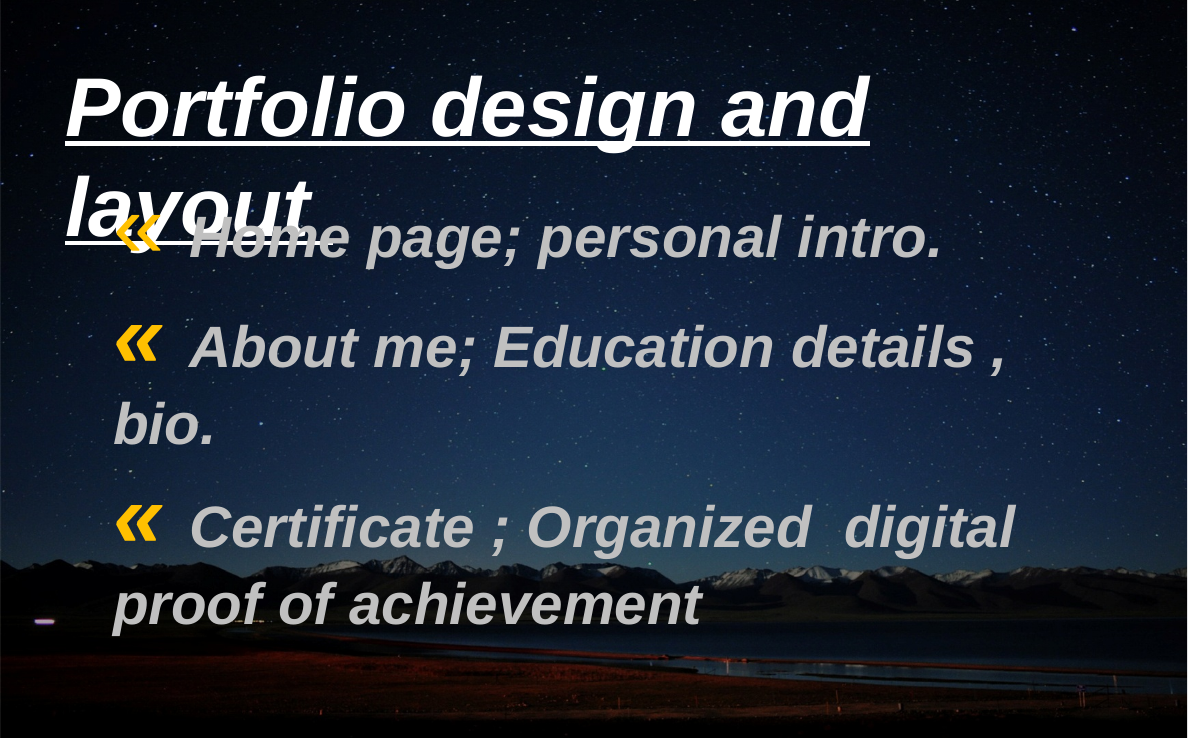

Portfolio design and layout
« Home page; personal intro.
« About me; Education details , bio.
« Certificate ; Organized  digital  proof of achievement